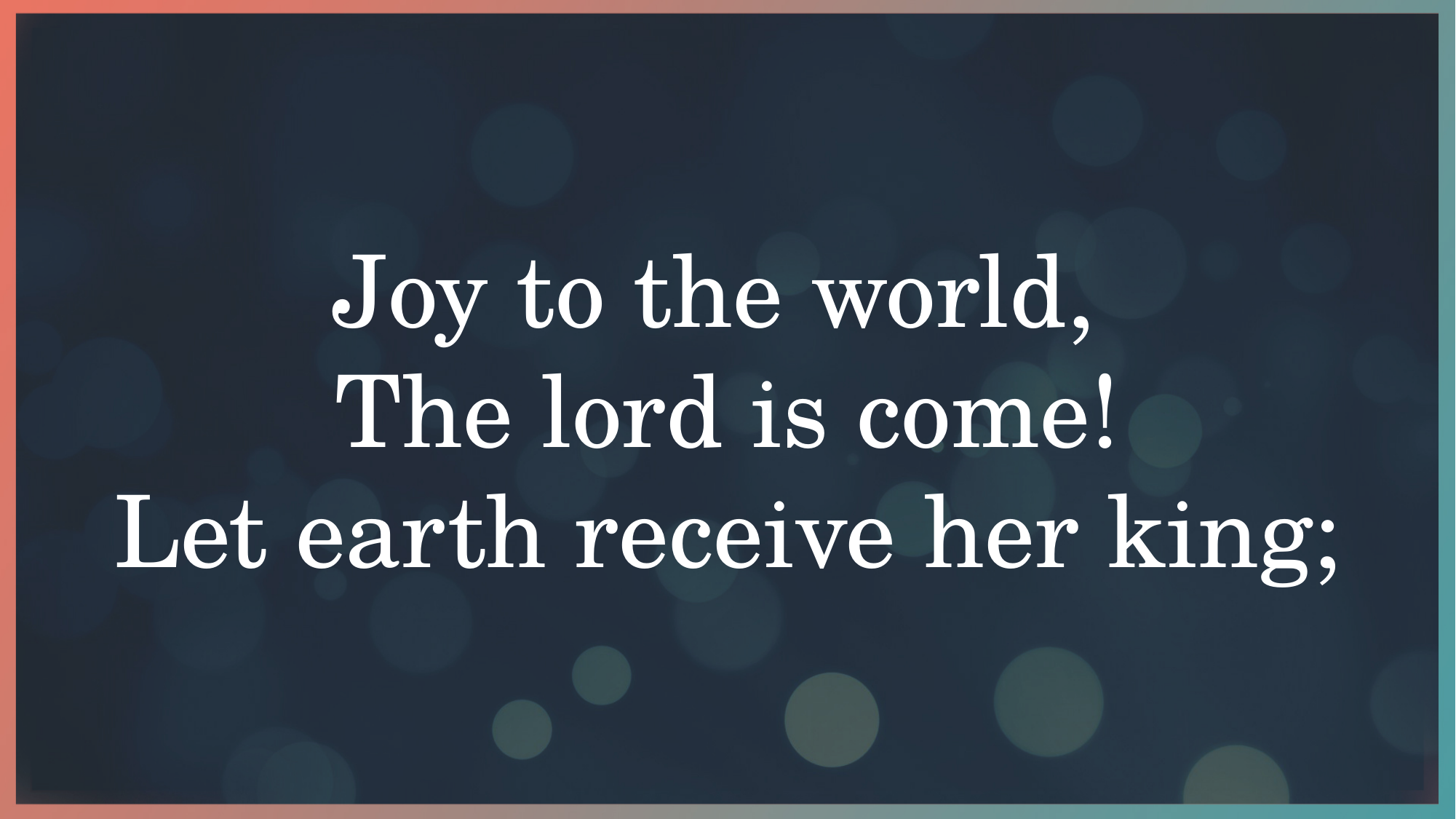

Joy to the world,
The lord is come!
Let earth receive her king;